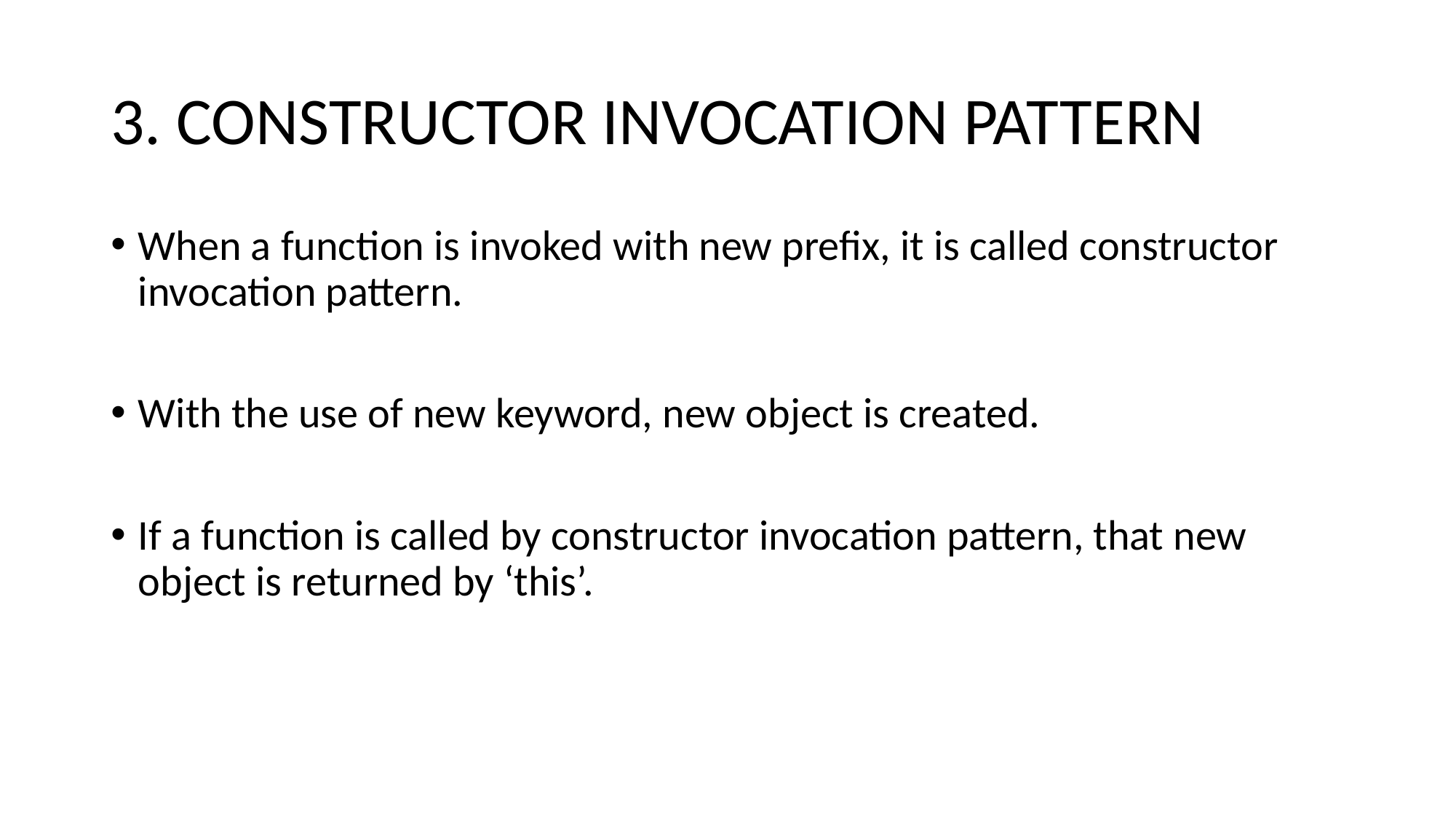

# 3. CONSTRUCTOR INVOCATION PATTERN
When a function is invoked with new prefix, it is called constructor invocation pattern.

With the use of new keyword, new object is created.

If a function is called by constructor invocation pattern, that new object is returned by ‘this’.